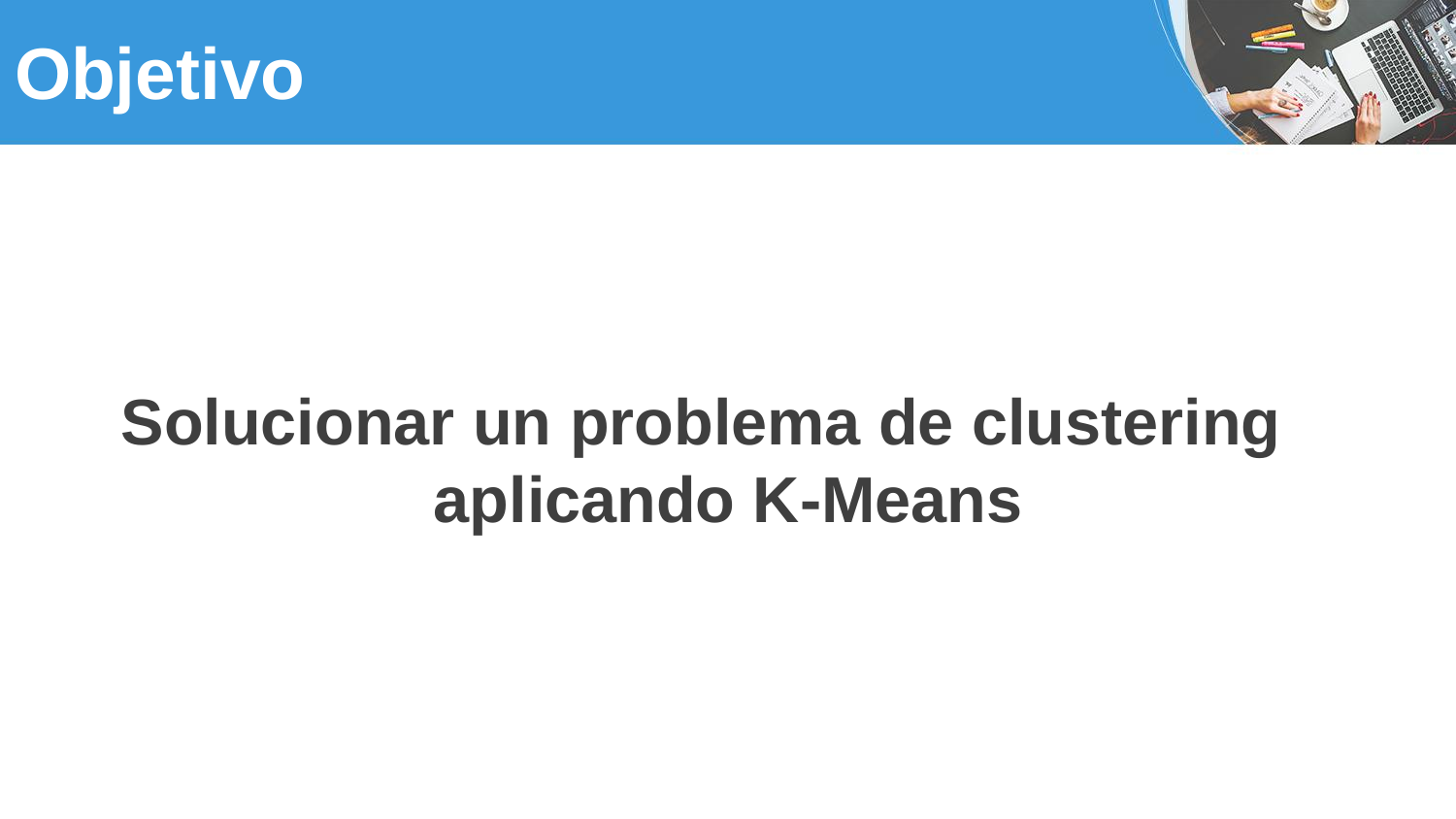

# Objetivo

Solucionar un problema de clustering    aplicando K-Means